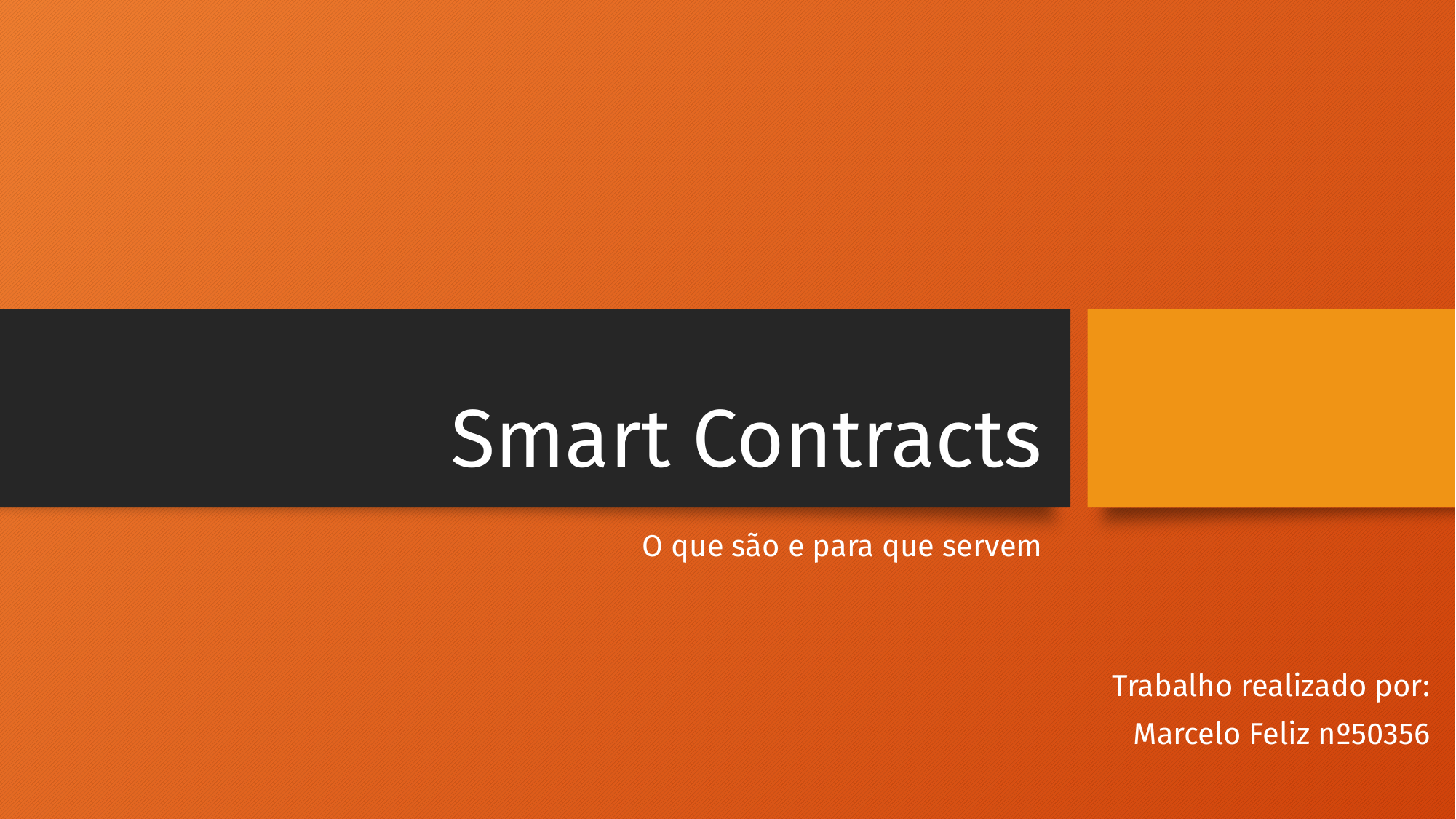

# Smart Contracts
O que são e para que servem
Trabalho realizado por:
Marcelo Feliz nº50356